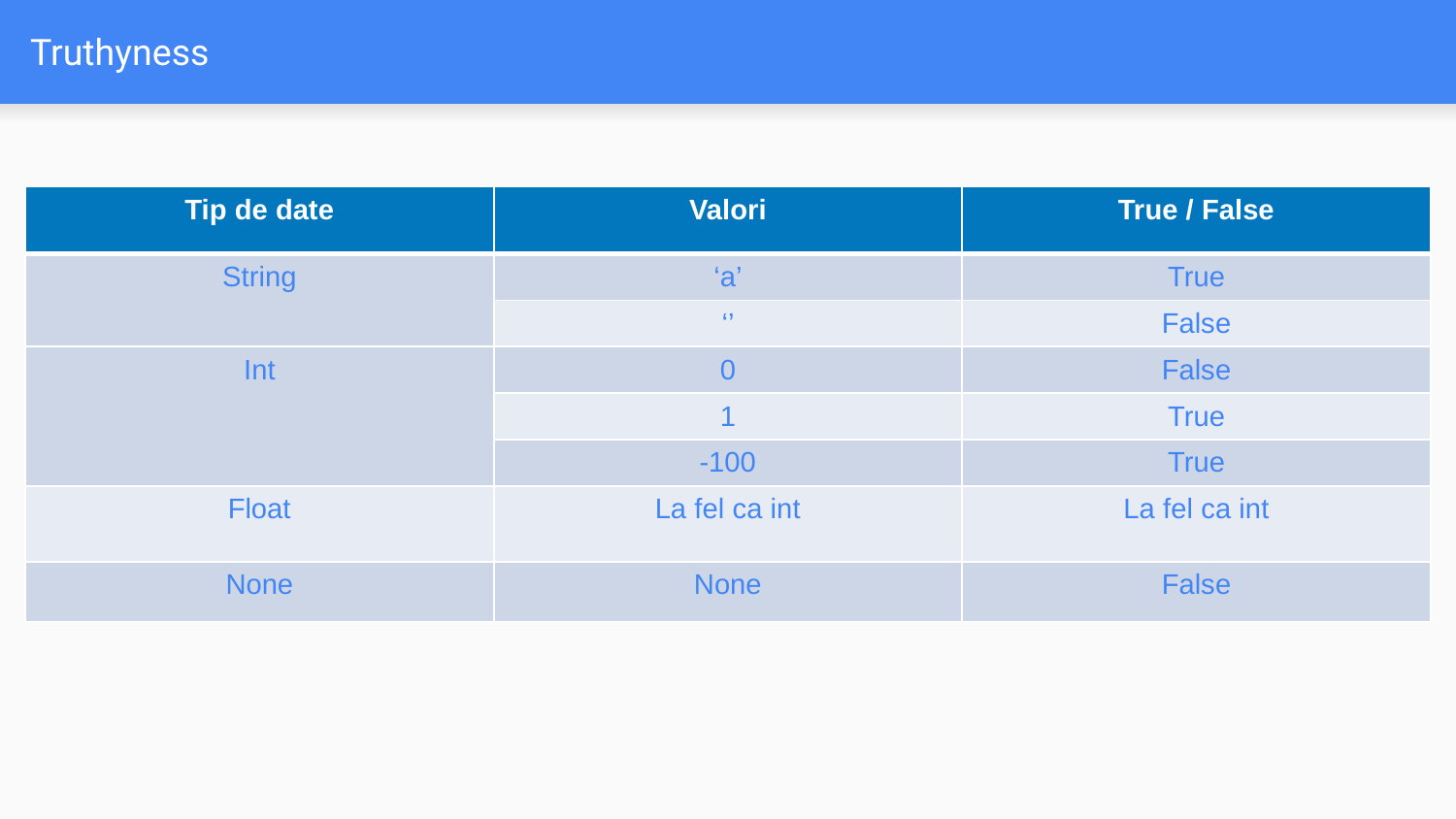

# Truthyness
| Tip de date | Valori | True / False |
| --- | --- | --- |
| String | ‘a’ | True |
|  | ‘’ | False |
| Int | 0 | False |
|  | 1 | True |
|  | -100 | True |
| Float | La fel ca int | La fel ca int |
| None | None | False |